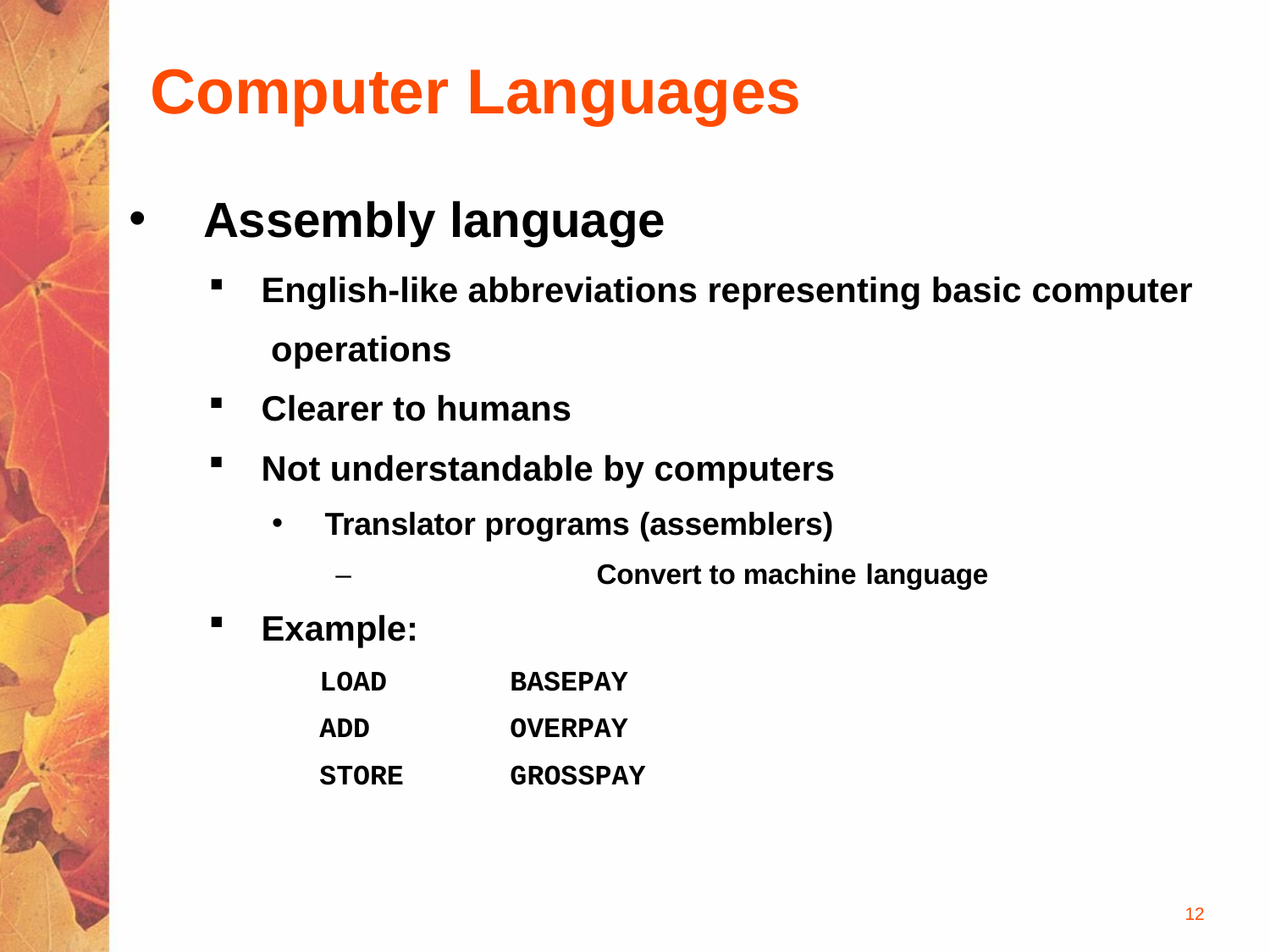

# Computer Languages
Assembly language
English-like abbreviations representing basic computer  operations
Clearer to humans
Not understandable by computers
Translator programs (assemblers)
–	Convert to machine language
Example:
LOAD  ADD  STORE
BASEPAY  OVERPAY  GROSSPAY
12